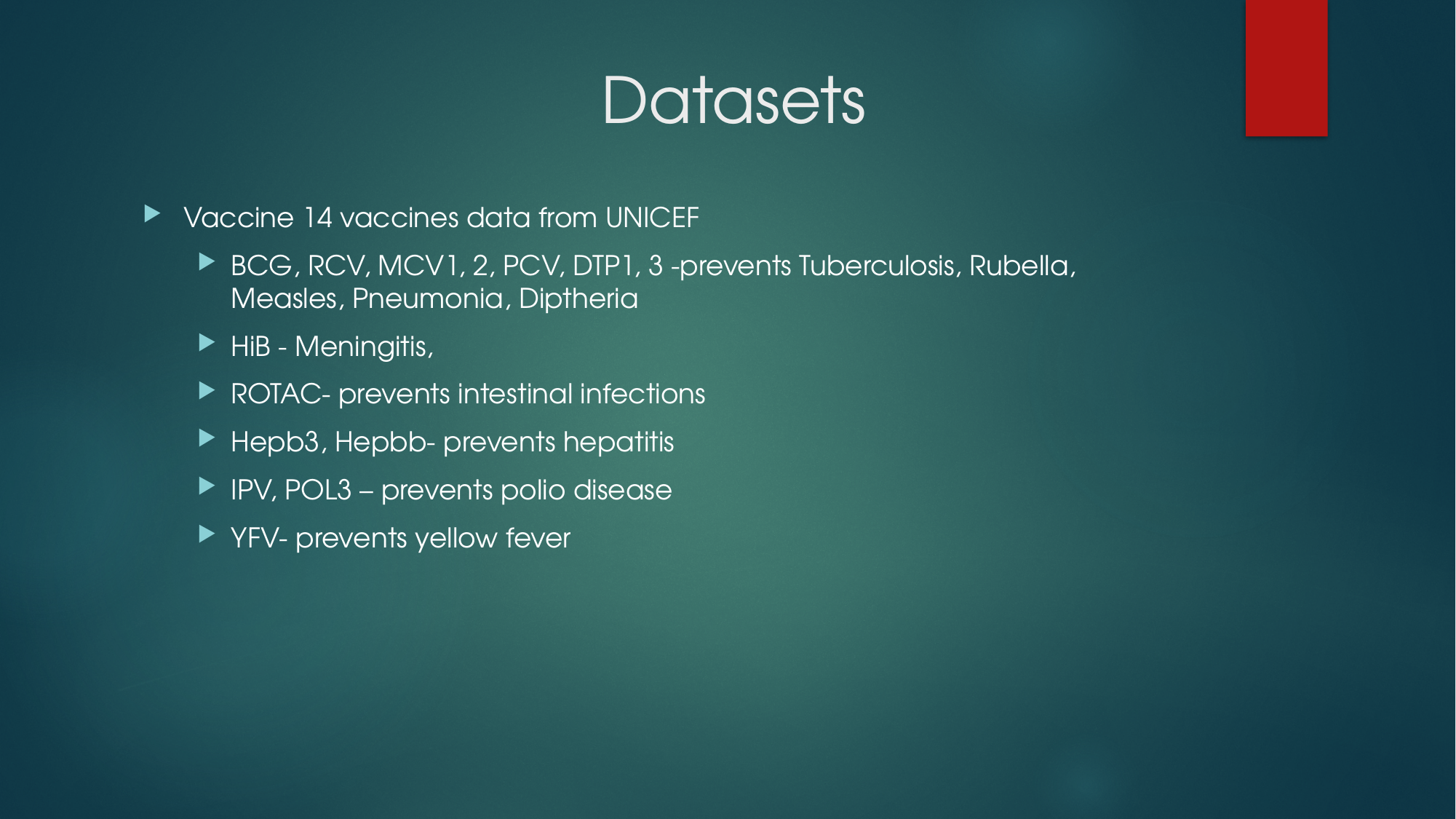

# Datasets
Vaccine 14 vaccines data from UNICEF
BCG, RCV, MCV1, 2, PCV, DTP1, 3 -prevents Tuberculosis, Rubella, Measles, Pneumonia, Diptheria
HiB - Meningitis,
ROTAC- prevents intestinal infections
Hepb3, Hepbb- prevents hepatitis
IPV, POL3 – prevents polio disease
YFV- prevents yellow fever